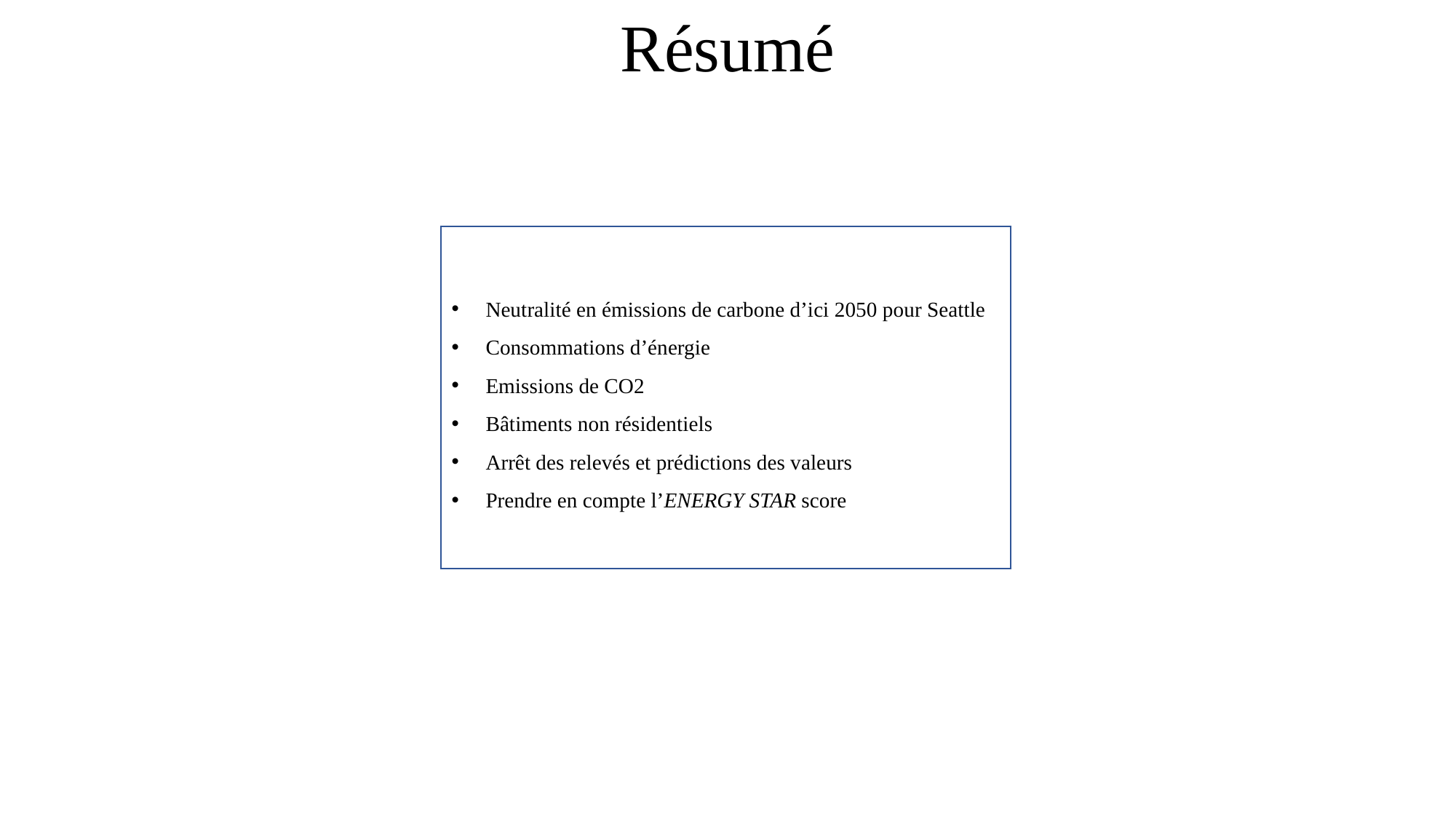

# Résumé
Neutralité en émissions de carbone d’ici 2050 pour Seattle
Consommations d’énergie
Emissions de CO2
Bâtiments non résidentiels
Arrêt des relevés et prédictions des valeurs
Prendre en compte l’ENERGY STAR score